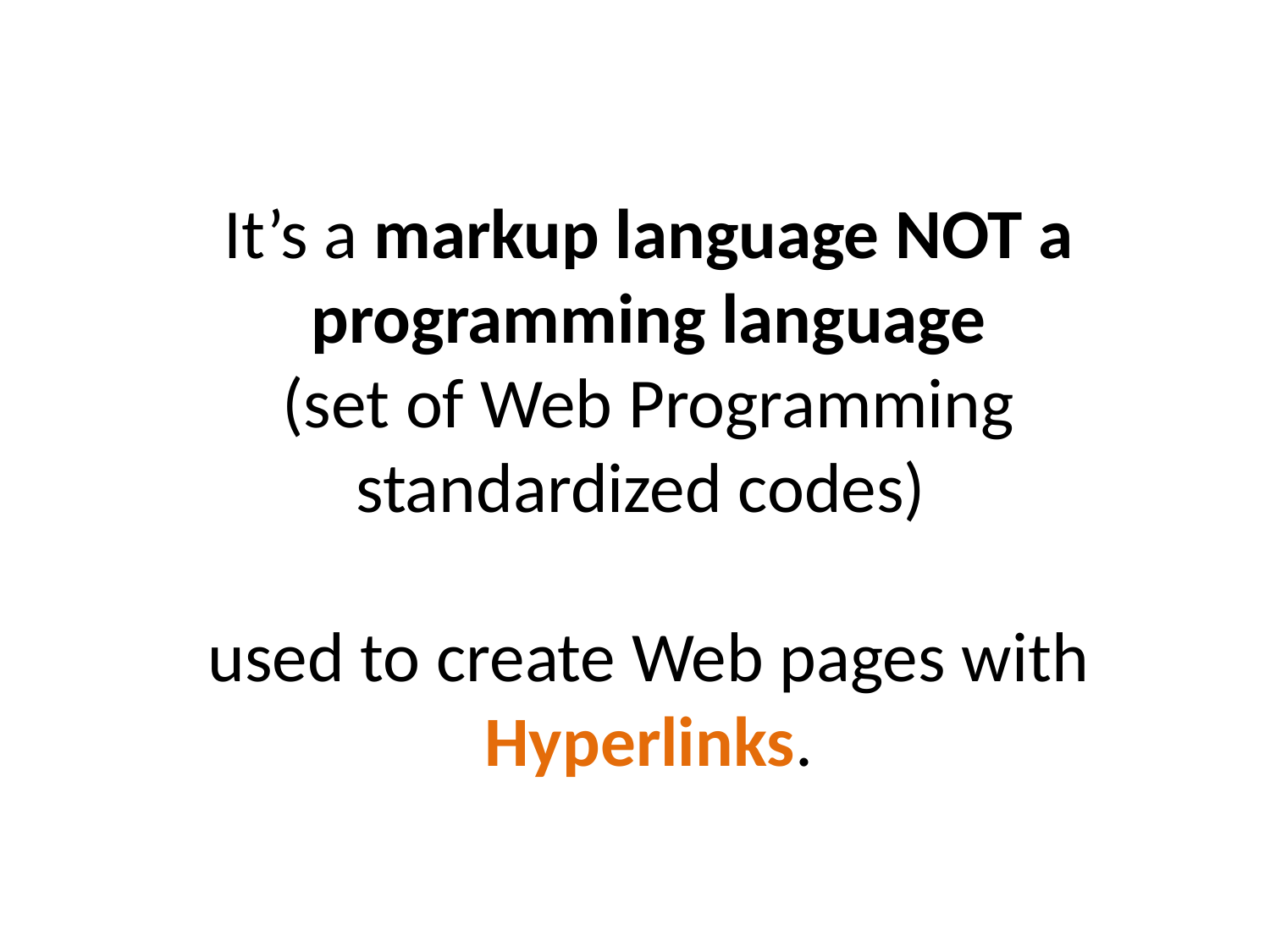

It’s a markup language NOT a programming language
(set of Web Programming
standardized codes)

used to create Web pages with Hyperlinks.